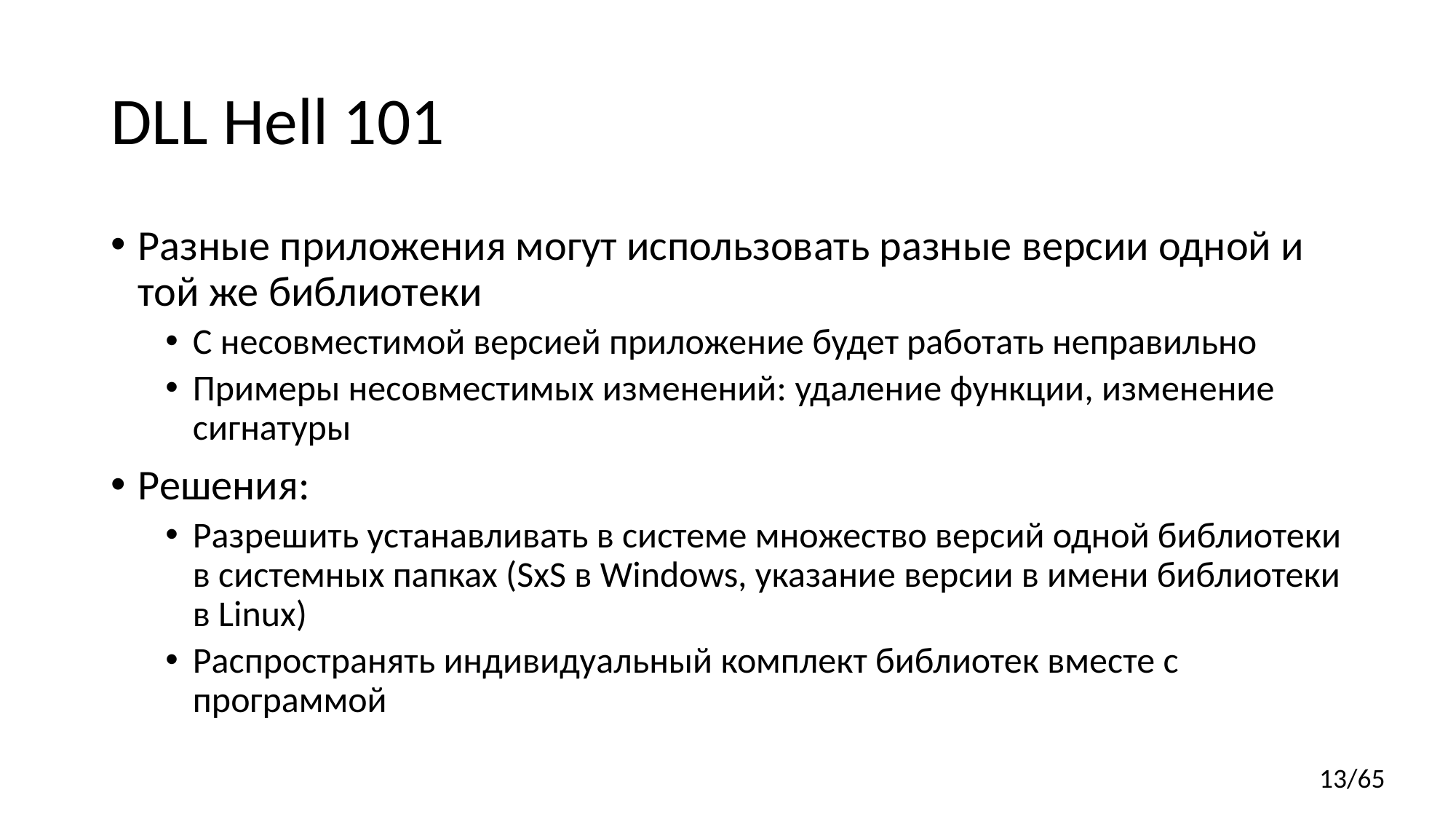

# DLL Hell 101
Разные приложения могут использовать разные версии одной и той же библиотеки
С несовместимой версией приложение будет работать неправильно
Примеры несовместимых изменений: удаление функции, изменение сигнатуры
Решения:
Разрешить устанавливать в системе множество версий одной библиотеки в системных папках (SxS в Windows, указание версии в имени библиотеки в Linux)
Распространять индивидуальный комплект библиотек вместе с программой